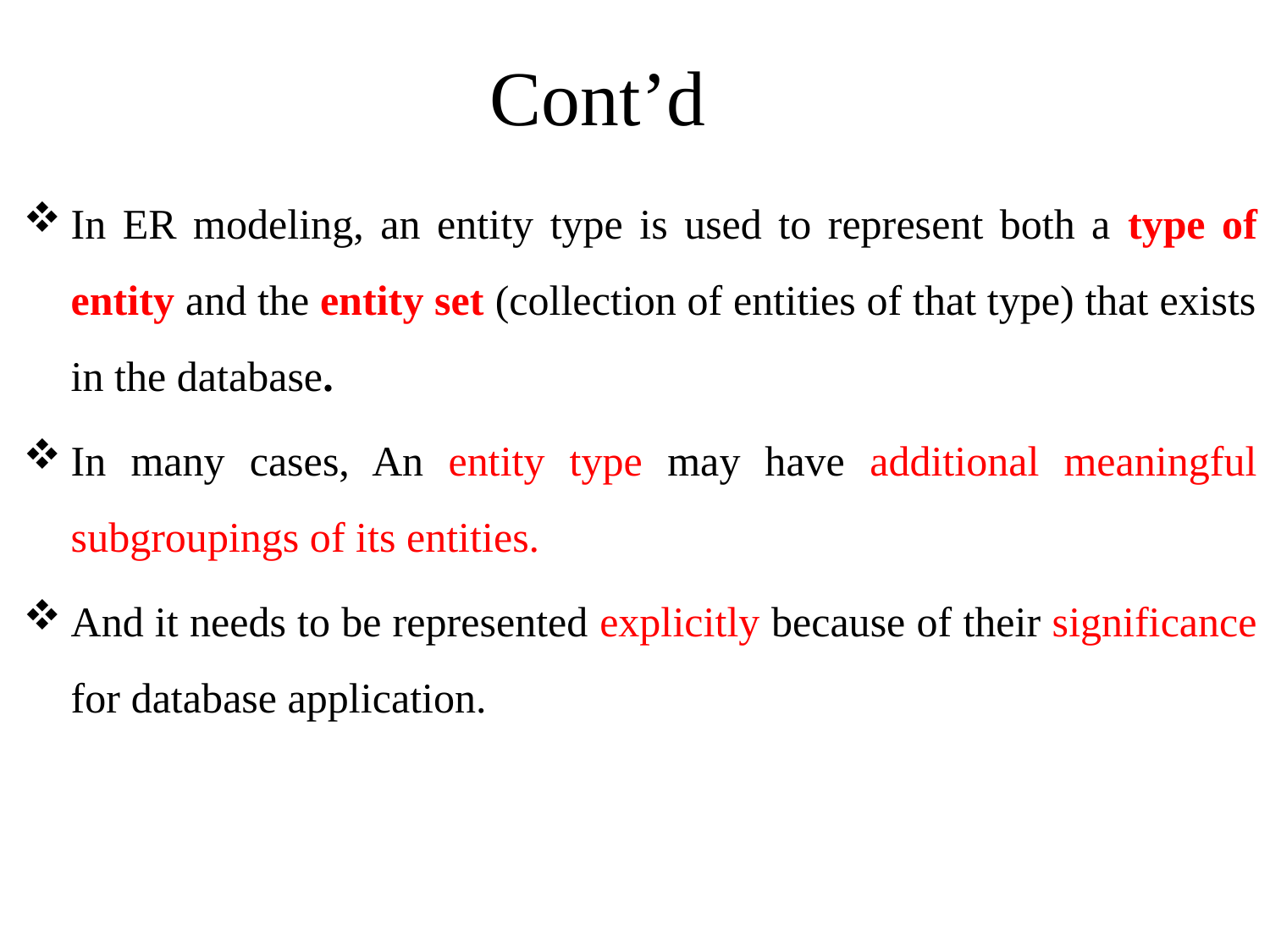

Cont’d
In ER modeling, an entity type is used to represent both a type of entity and the entity set (collection of entities of that type) that exists in the database.
In many cases, An entity type may have additional meaningful subgroupings of its entities.
And it needs to be represented explicitly because of their significance for database application.